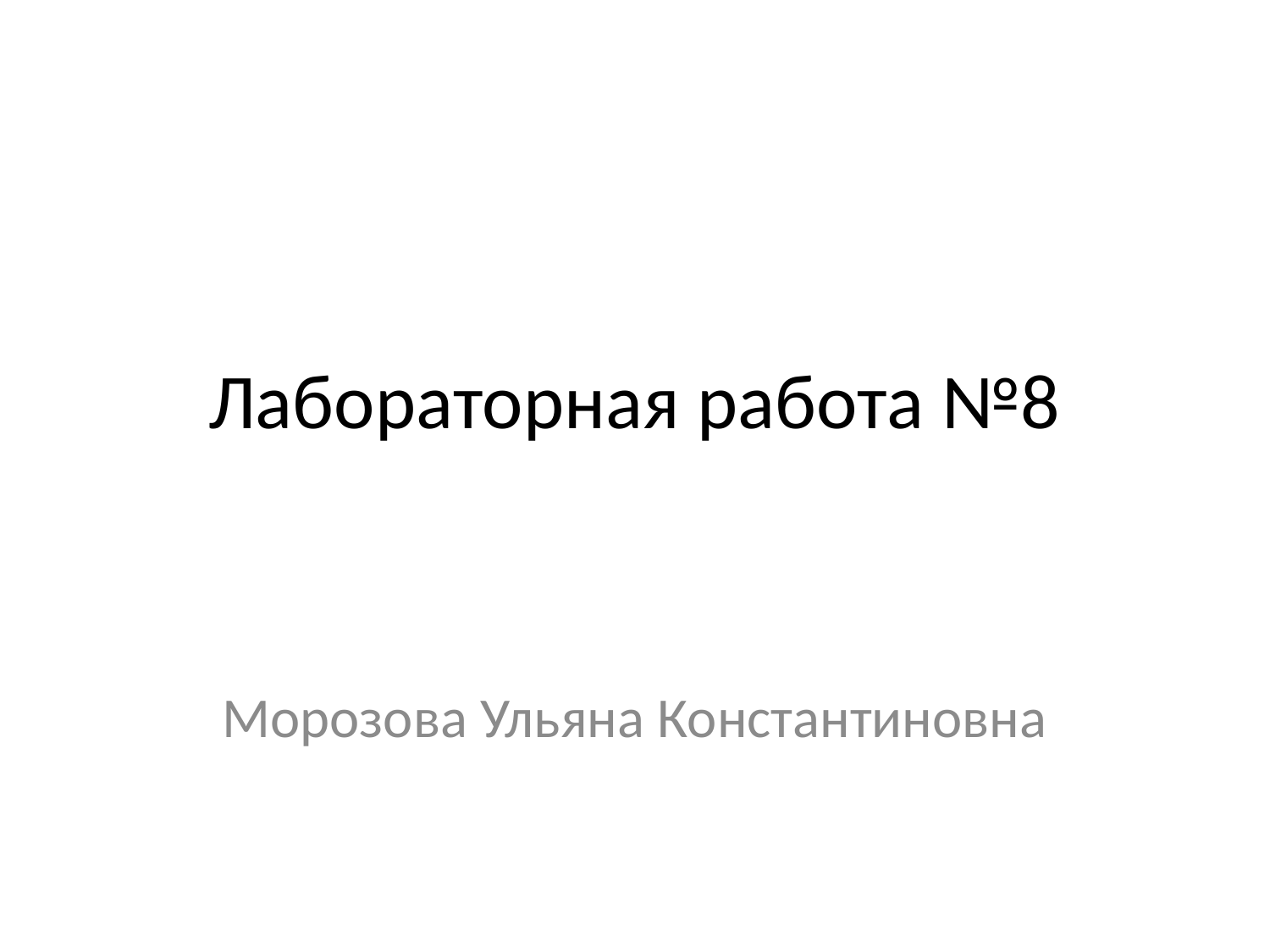

# Лабораторная работа №8
Морозова Ульяна Константиновна